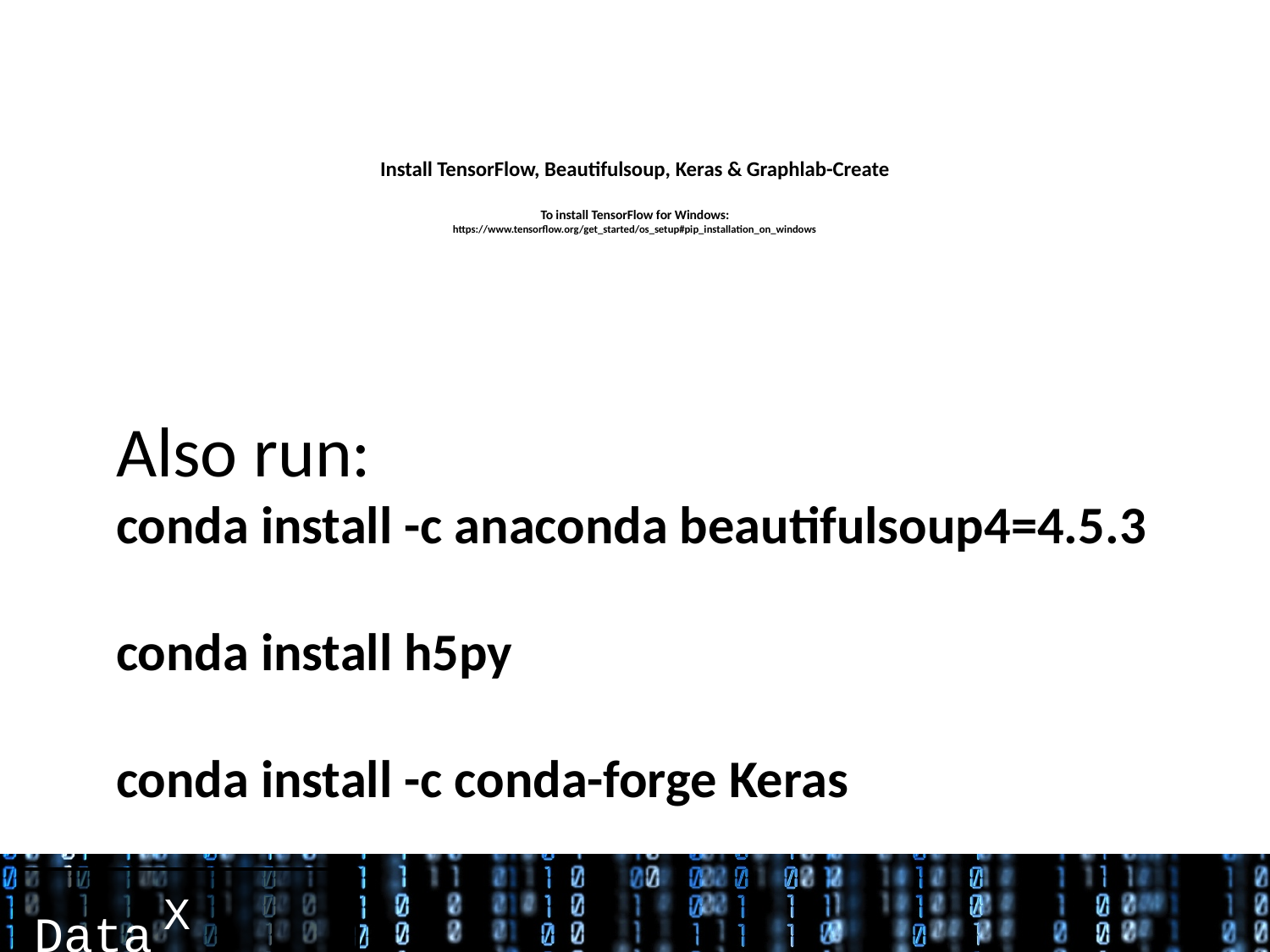

# Install TensorFlow, Beautifulsoup, Keras & Graphlab-Create To install TensorFlow for Windows: https://www.tensorflow.org/get_started/os_setup#pip_installation_on_windows
Also run:
conda install -c anaconda beautifulsoup4=4.5.3

conda install h5py

conda install -c conda-forge Keras